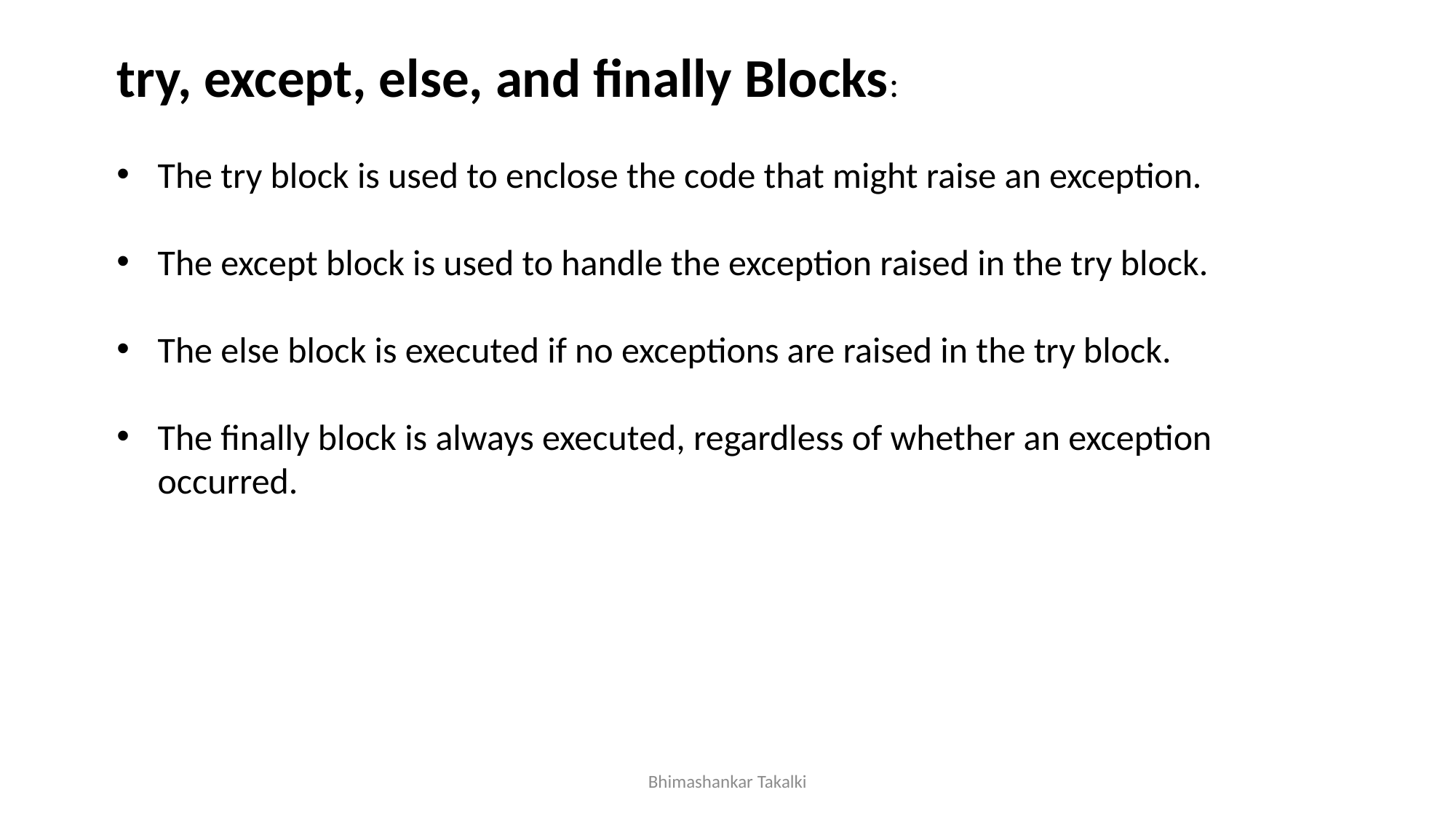

try, except, else, and finally Blocks:

The try block is used to enclose the code that might raise an exception.

The except block is used to handle the exception raised in the try block.

The else block is executed if no exceptions are raised in the try block.

The finally block is always executed, regardless of whether an exception occurred.
Bhimashankar Takalki